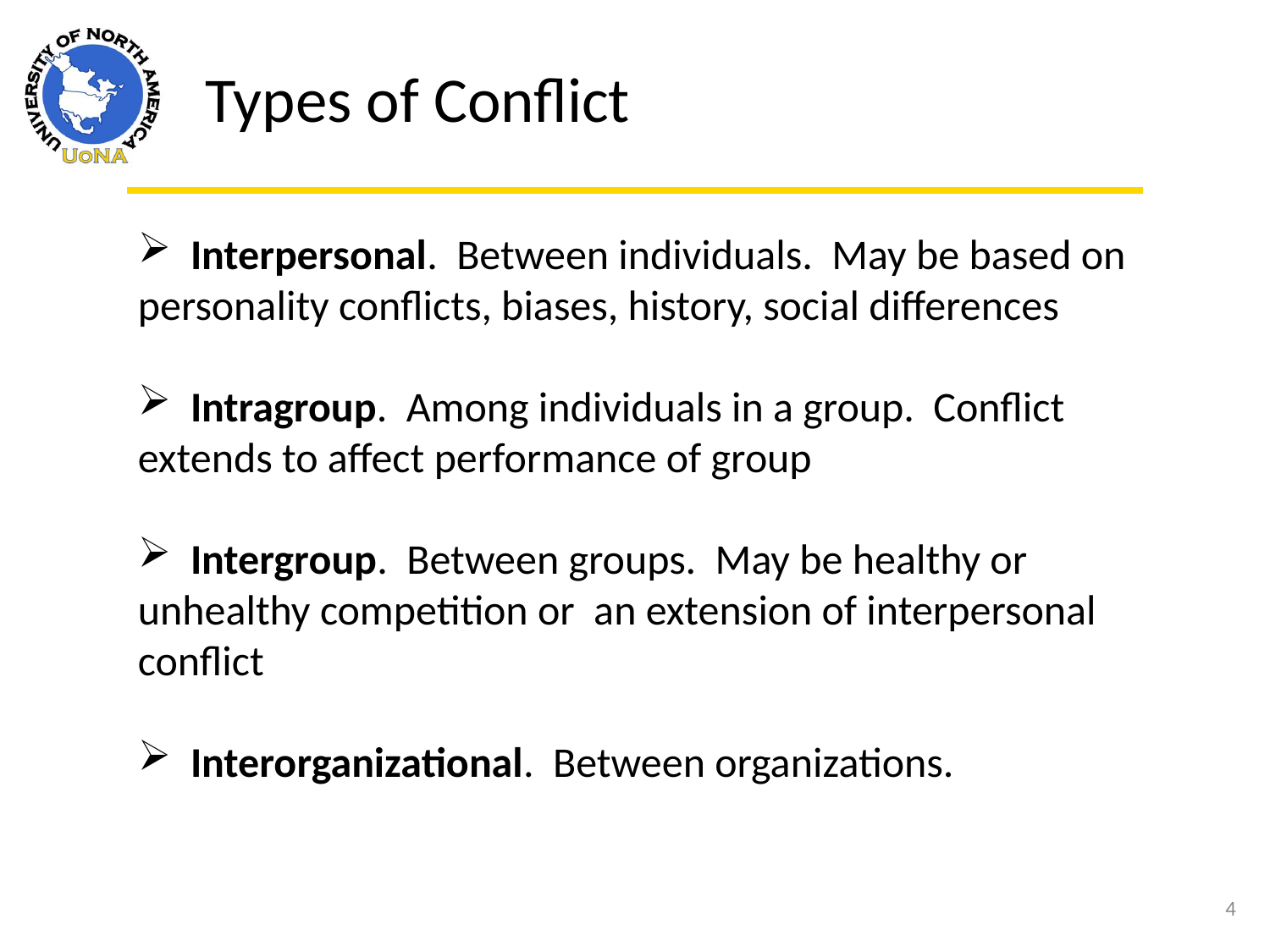

Types of Conflict
  Interpersonal.  Between individuals.  May be based on personality conflicts, biases, history, social differences

  Intragroup.  Among individuals in a group.  Conflict extends to affect performance of group

  Intergroup.  Between groups.  May be healthy or unhealthy competition or  an extension of interpersonal conflict

  Interorganizational.  Between organizations.
4